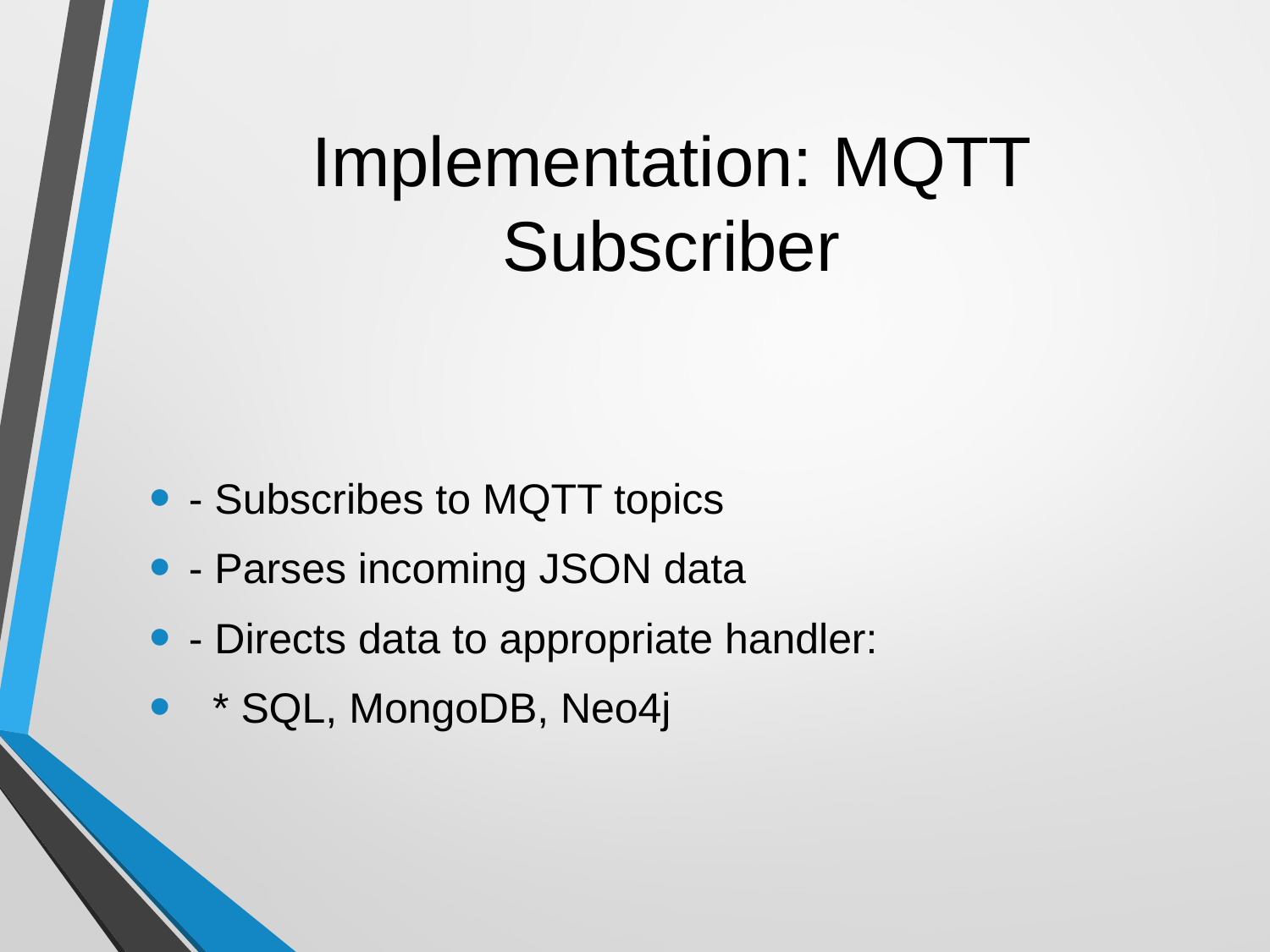

# Implementation: MQTT Subscriber
- Subscribes to MQTT topics
- Parses incoming JSON data
- Directs data to appropriate handler:
  * SQL, MongoDB, Neo4j